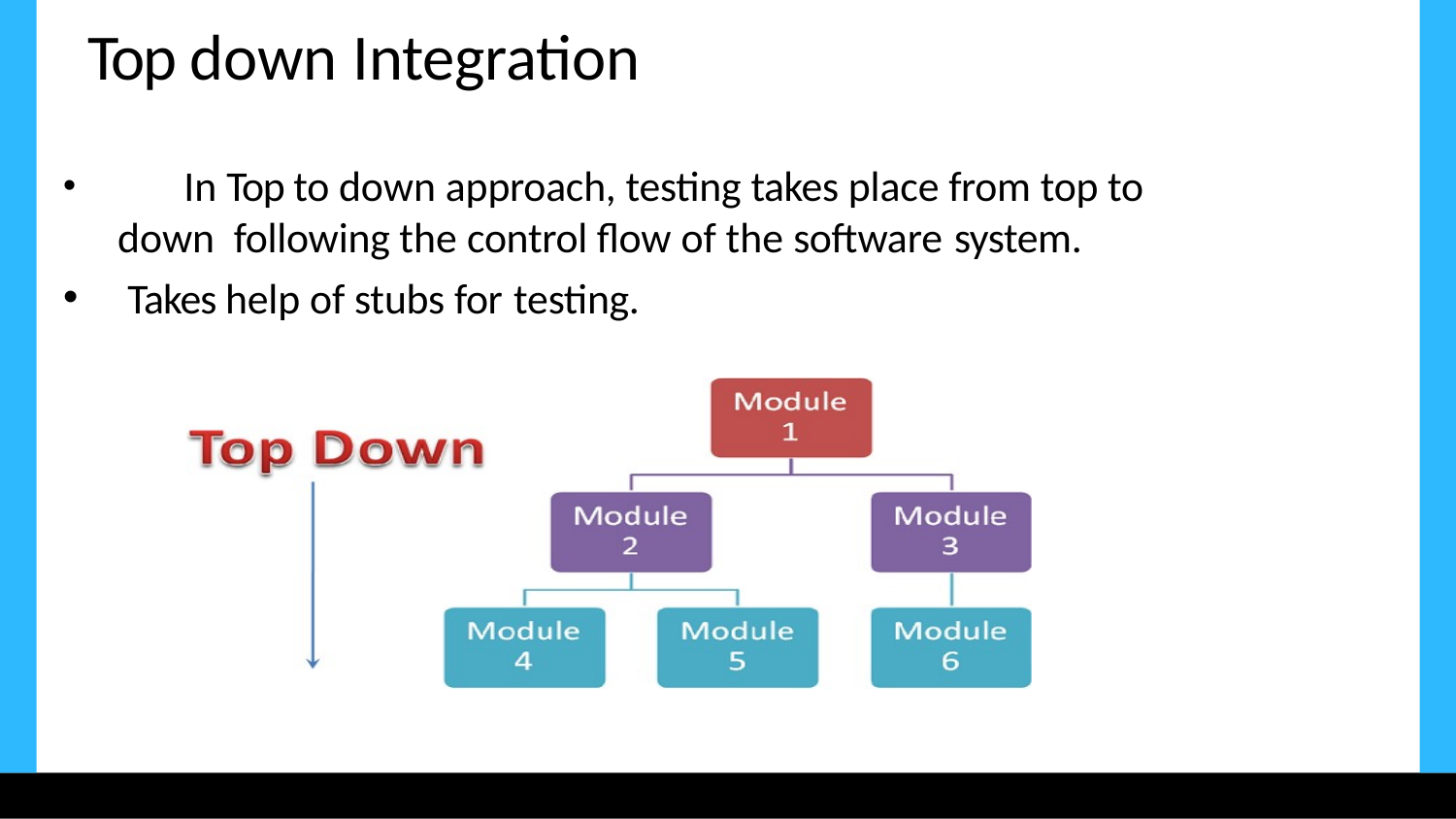

# Top down Integration
	In Top to down approach, testing takes place from top to down  following the control flow of the software system.
Takes help of stubs for testing.